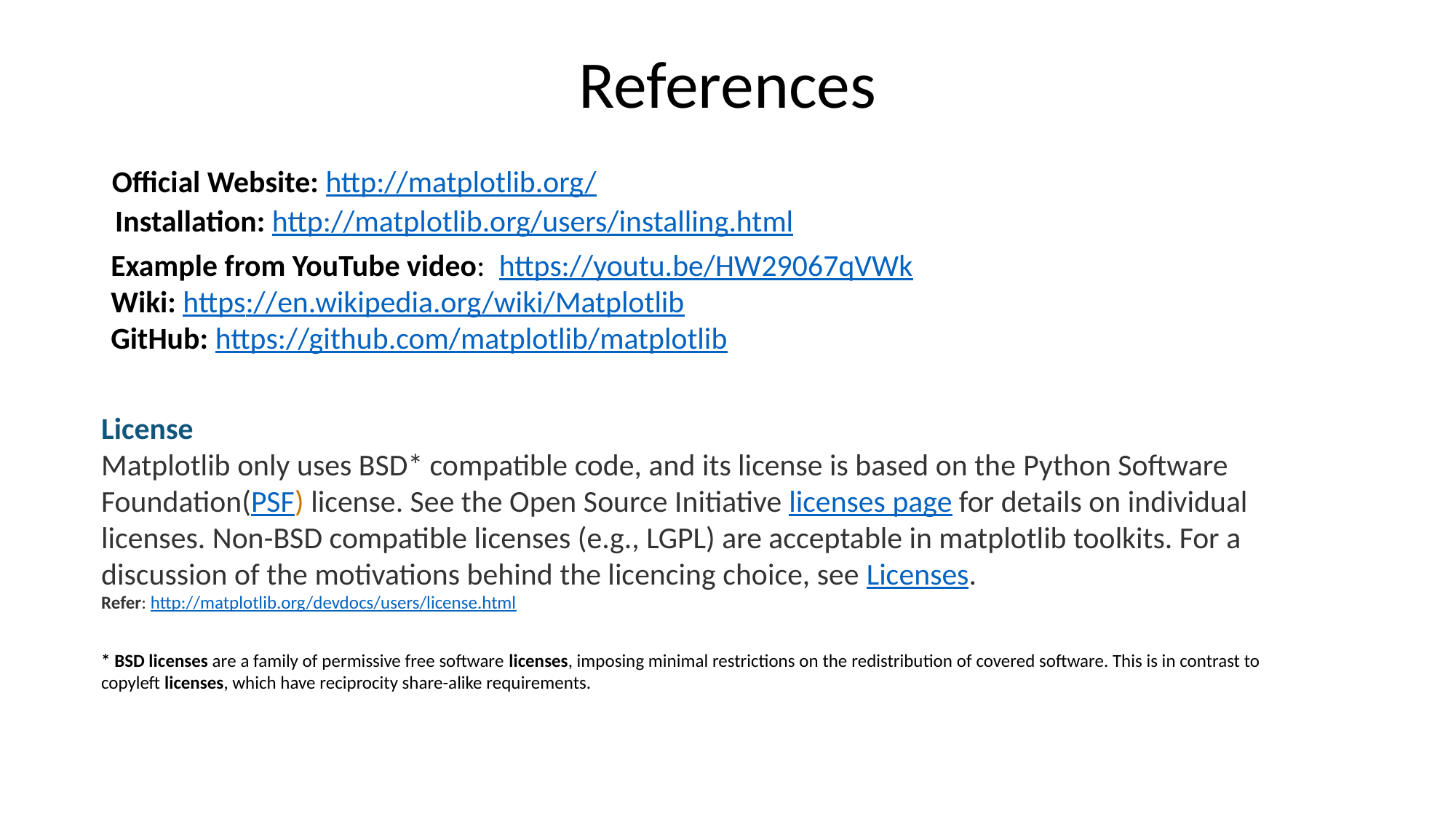

# References
Official Website: http://matplotlib.org/
Installation: http://matplotlib.org/users/installing.html
Example from YouTube video:  https://youtu.be/HW29067qVWk
Wiki: https://en.wikipedia.org/wiki/Matplotlib
GitHub: https://github.com/matplotlib/matplotlib
License
Matplotlib only uses BSD* compatible code, and its license is based on the Python Software Foundation(PSF) license. See the Open Source Initiative licenses page for details on individual licenses. Non-BSD compatible licenses (e.g., LGPL) are acceptable in matplotlib toolkits. For a discussion of the motivations behind the licencing choice, see Licenses.
Refer: http://matplotlib.org/devdocs/users/license.html

* BSD licenses are a family of permissive free software licenses, imposing minimal restrictions on the redistribution of covered software. This is in contrast to copyleft licenses, which have reciprocity share-alike requirements.